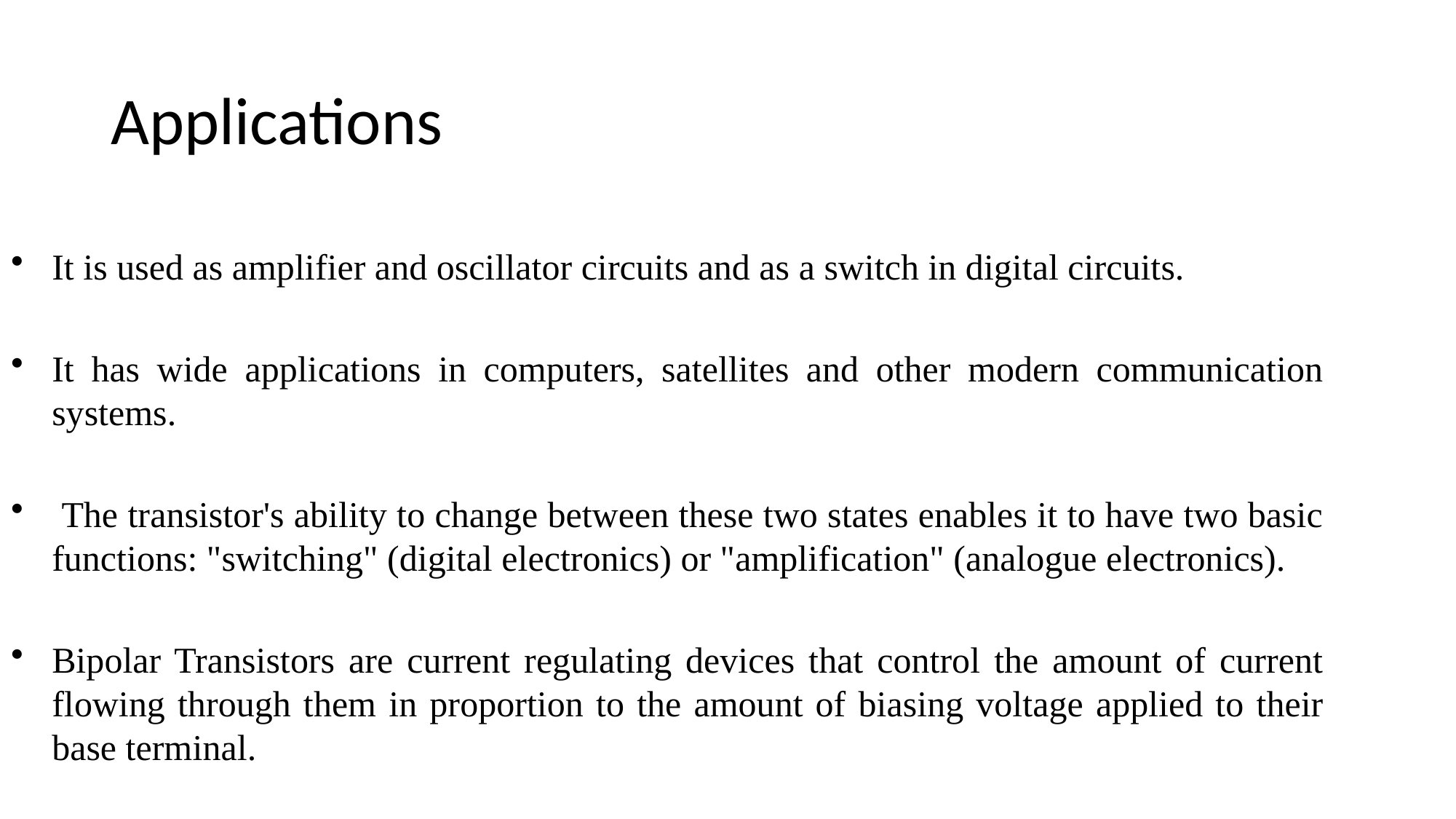

# Applications

It is used as amplifier and oscillator circuits and as a switch in digital circuits.

It has wide applications in computers, satellites and other modern communication systems.

 The transistor's ability to change between these two states enables it to have two basic functions: "switching" (digital electronics) or "amplification" (analogue electronics).

Bipolar Transistors are current regulating devices that control the amount of current flowing through them in proportion to the amount of biasing voltage applied to their base terminal.